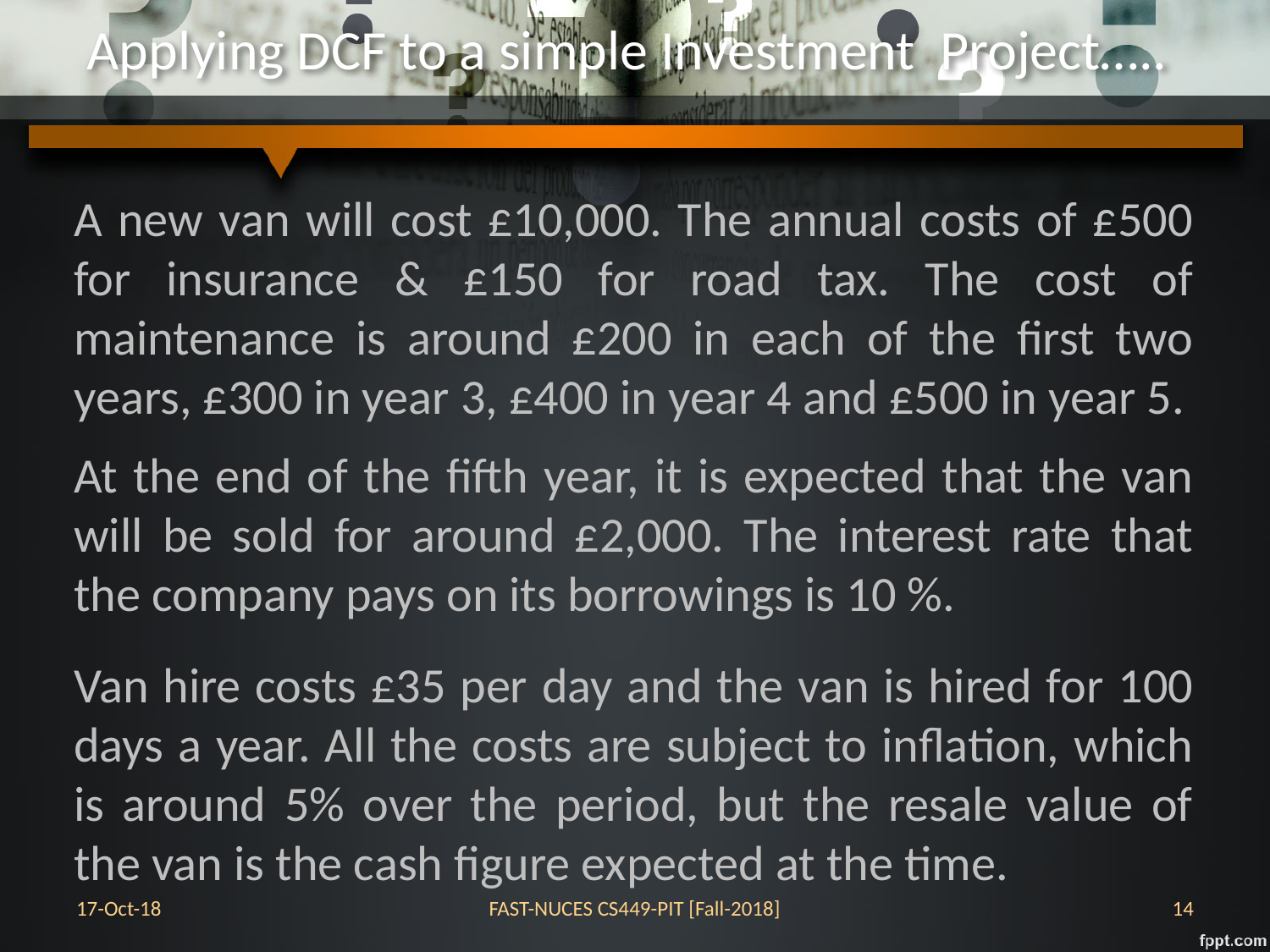

# Applying DCF to a simple Investment  Project…..
A new van will cost £10,000. The annual costs of £500 for insurance & £150 for road tax. The cost of maintenance is around £200 in each of the first two years, £300 in year 3, £400 in year 4 and £500 in year 5.

At the end of the fifth year, it is expected that the van will be sold for around £2,000. The interest rate that the company pays on its borrowings is 10 %.

Van hire costs £35 per day and the van is hired for 100 days a year. All the costs are subject to inflation, which is around 5% over the period, but the resale value of the van is the cash figure expected at the time.
17-Oct-18
FAST-NUCES CS449-PIT [Fall-2018]
14